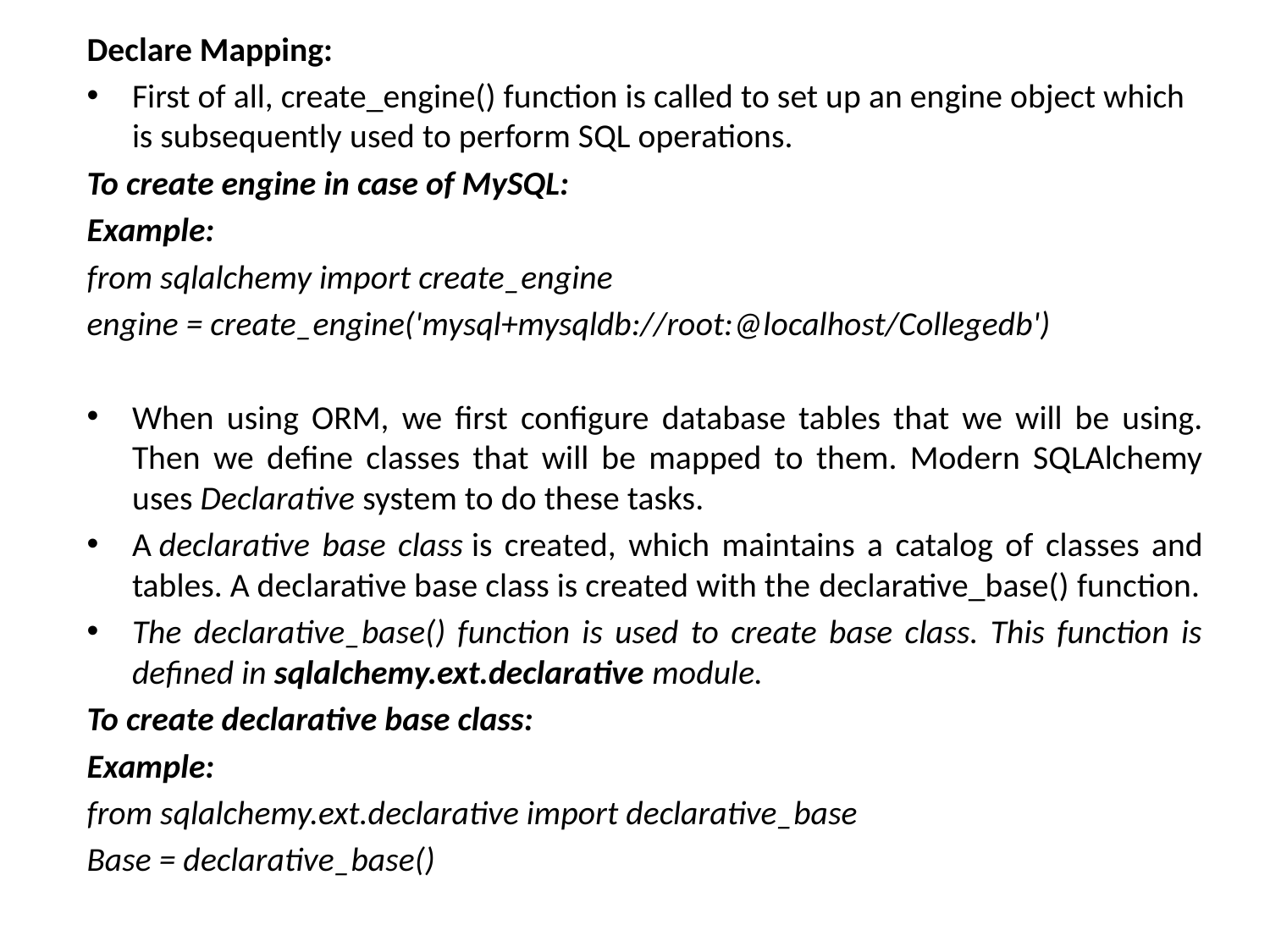

Declare Mapping:
First of all, create_engine() function is called to set up an engine object which is subsequently used to perform SQL operations.
To create engine in case of MySQL:
Example:
from sqlalchemy import create_engine
engine = create_engine('mysql+mysqldb://root:@localhost/Collegedb')

When using ORM, we first configure database tables that we will be using. Then we define classes that will be mapped to them. Modern SQLAlchemy uses Declarative system to do these tasks.
A declarative base class is created, which maintains a catalog of classes and tables. A declarative base class is created with the declarative_base() function.
The declarative_base() function is used to create base class. This function is defined in sqlalchemy.ext.declarative module.
To create declarative base class:
Example:
from sqlalchemy.ext.declarative import declarative_base
Base = declarative_base()